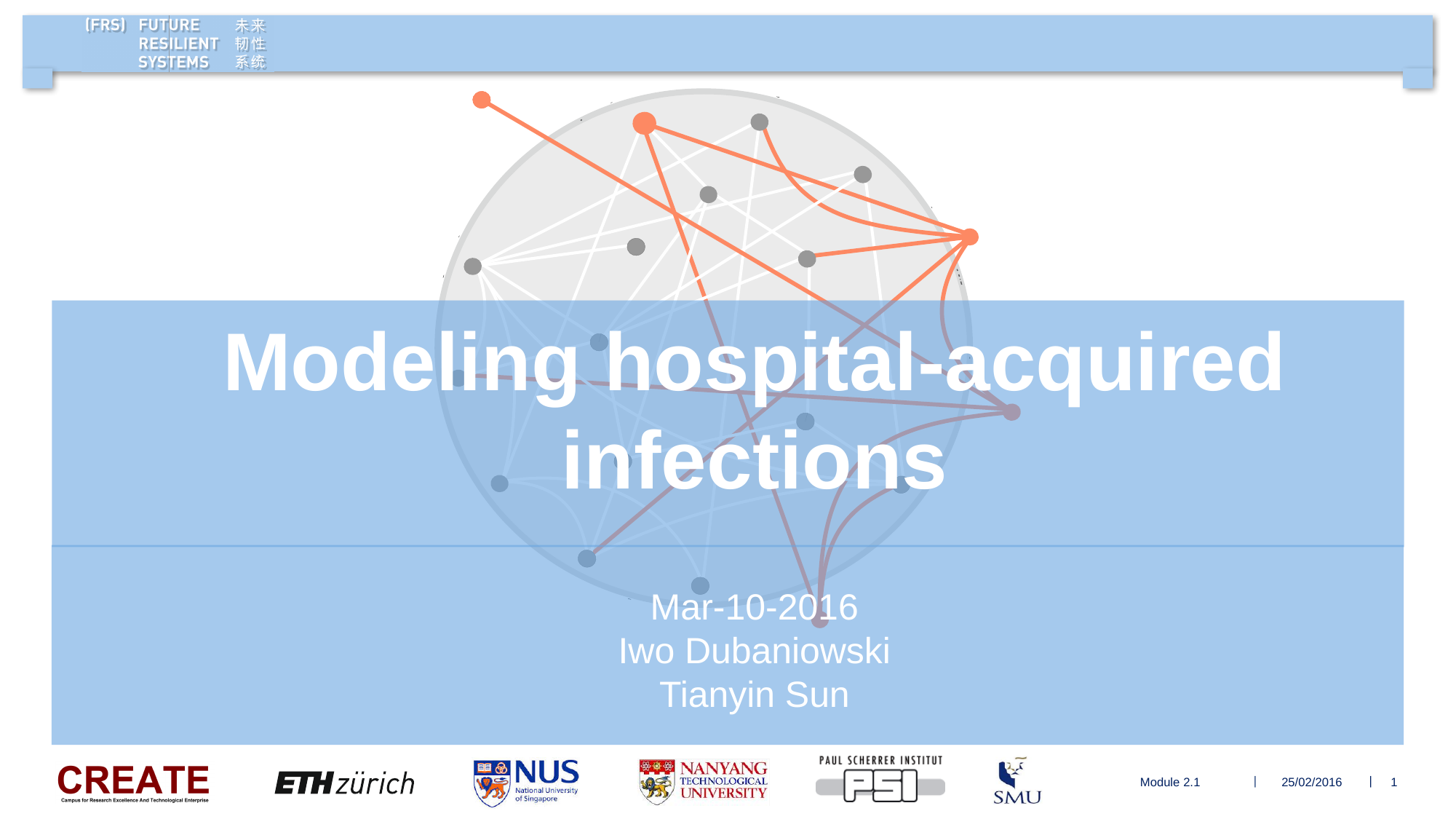

# Modeling hospital-acquired infections
Mar-10-2016
Iwo Dubaniowski
Tianyin Sun
Module 2.1
25/02/2016
1